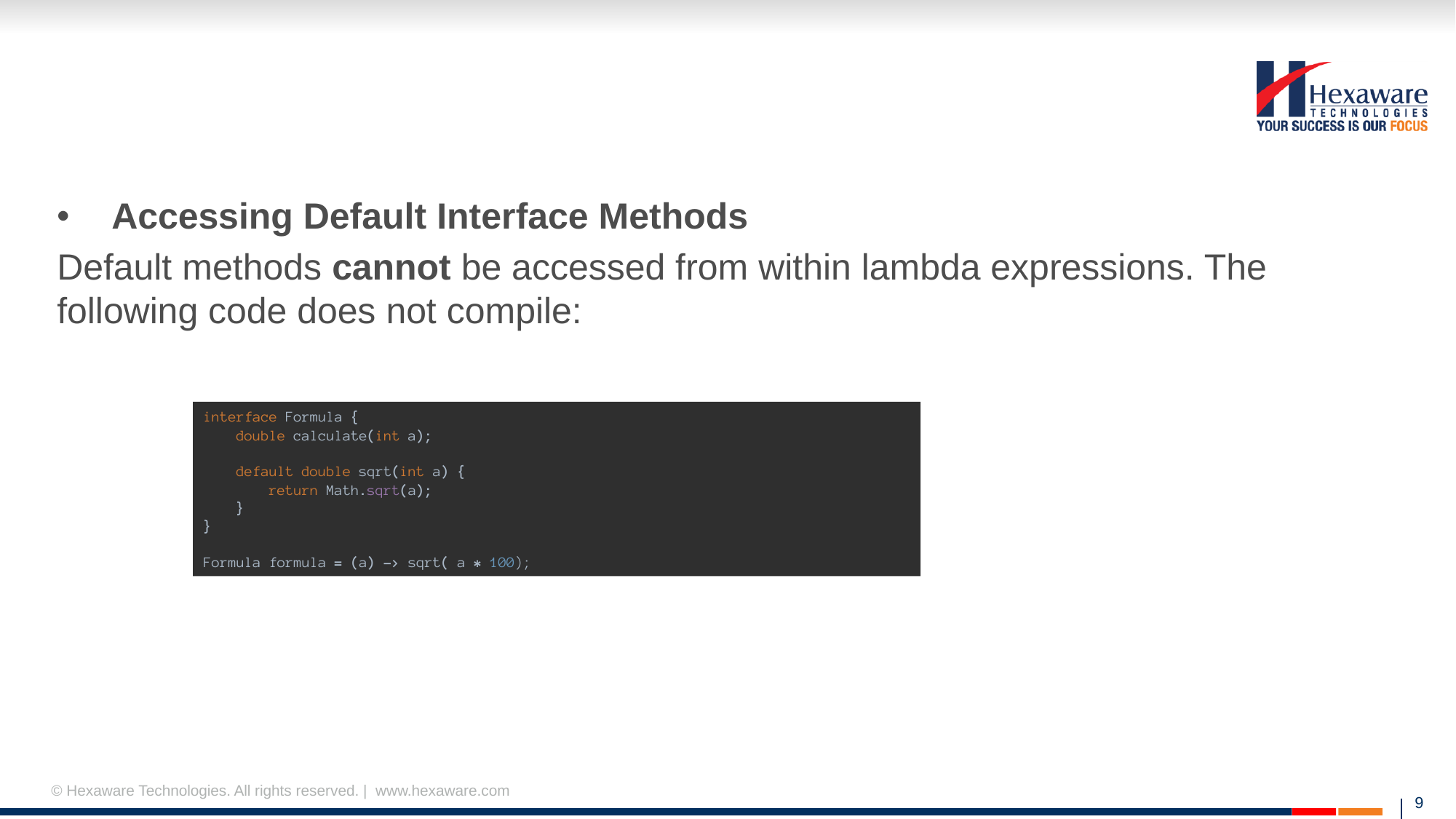

#
Accessing Default Interface Methods
Default methods cannot be accessed from within lambda expressions. The following code does not compile:
interface Formula {
    double calculate(int a);

    default double sqrt(int a) {
        return Math.sqrt(a);
    }
}

Formula formula = (a) -> sqrt( a * 100);